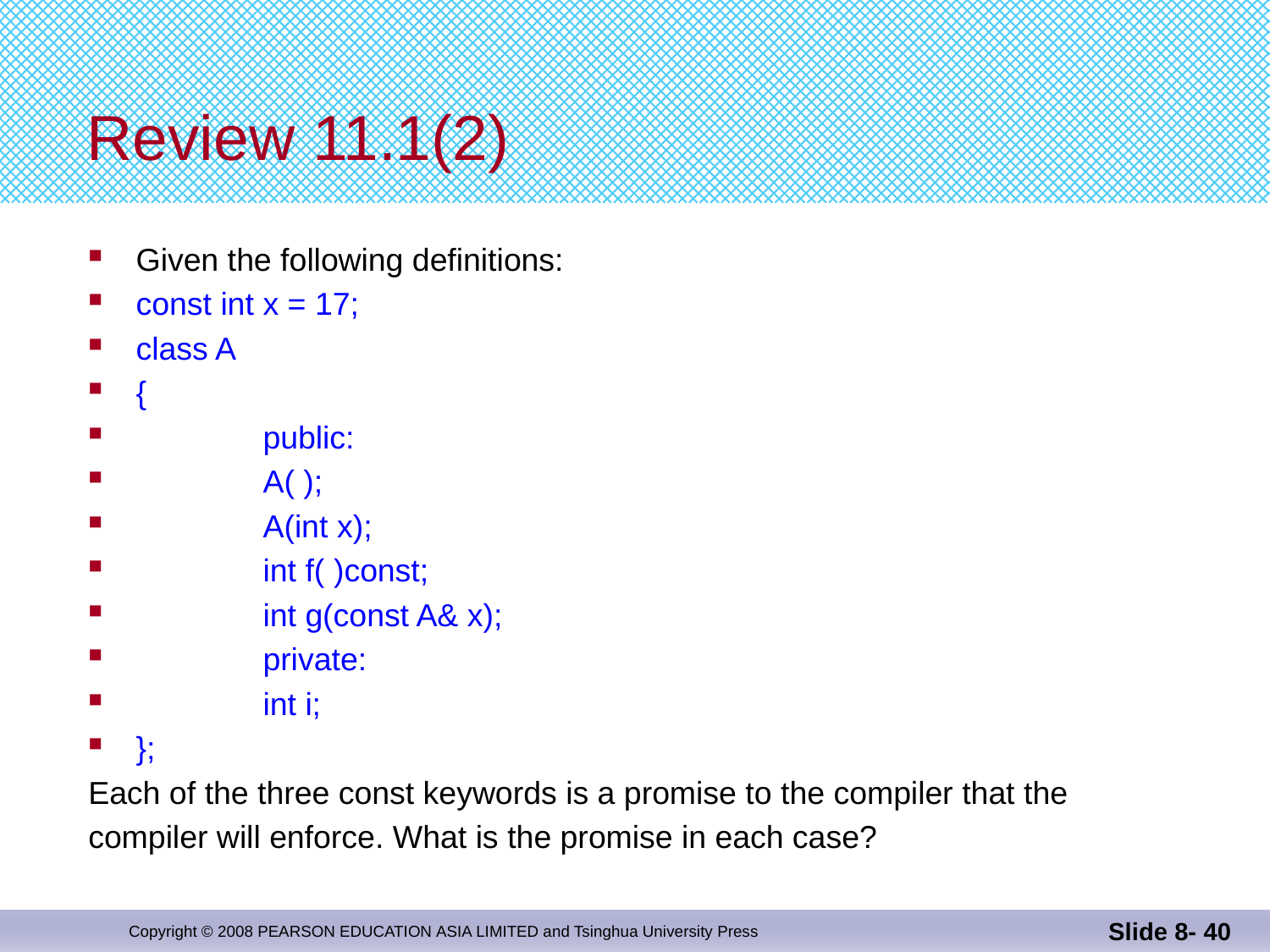

# Review 11.1(2)
Given the following definitions:
const int x = 17;
class A
{
	public:
	A( );
	A(int x);
	int f( )const;
	int g(const A& x);
	private:
	int i;
};
Each of the three const keywords is a promise to the compiler that the
compiler will enforce. What is the promise in each case?
Slide 8- 40